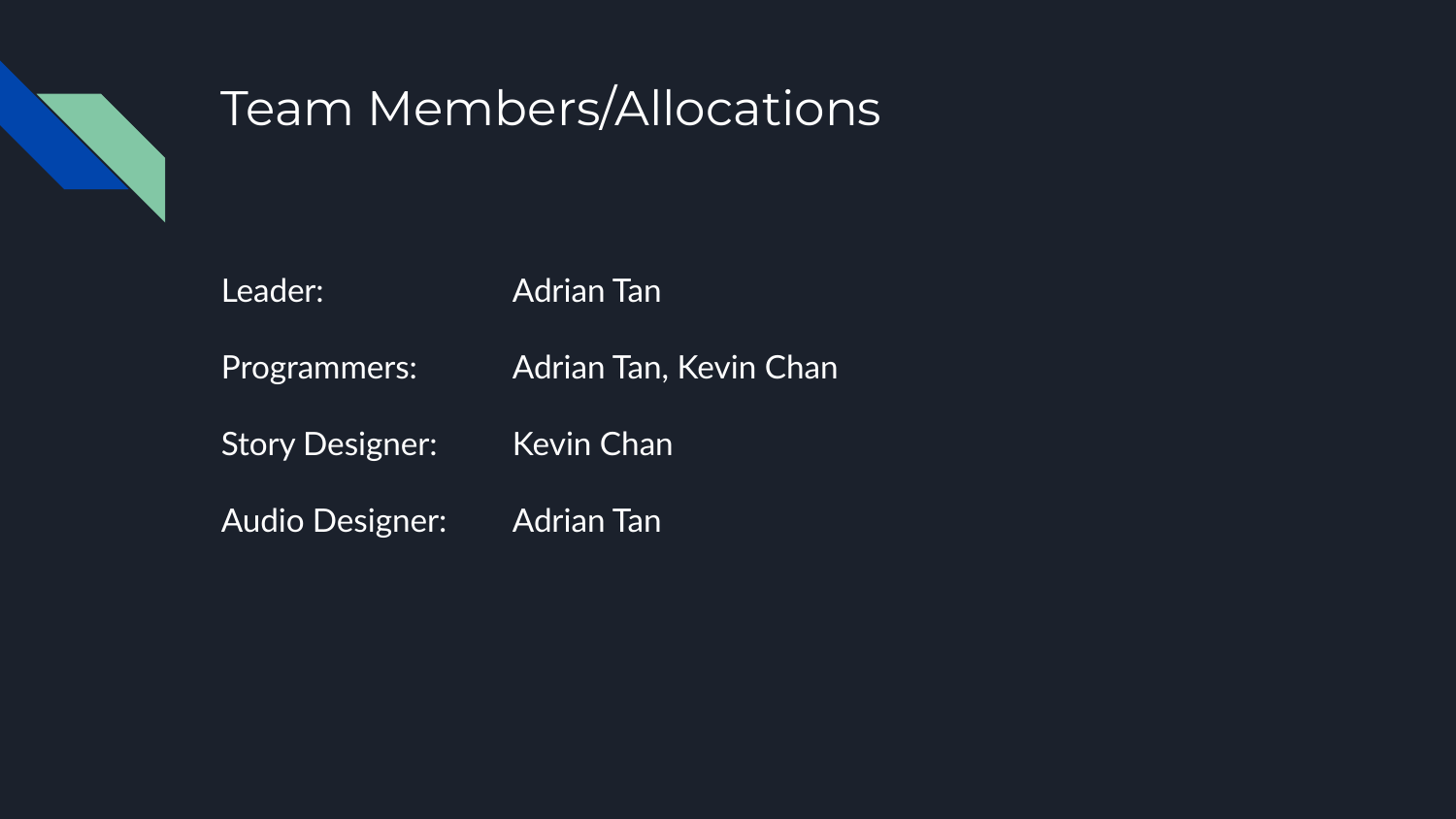

# Team Members/Allocations
Leader:		Adrian Tan
Programmers:	Adrian Tan, Kevin Chan
Story Designer:	Kevin Chan
Audio Designer:	Adrian Tan